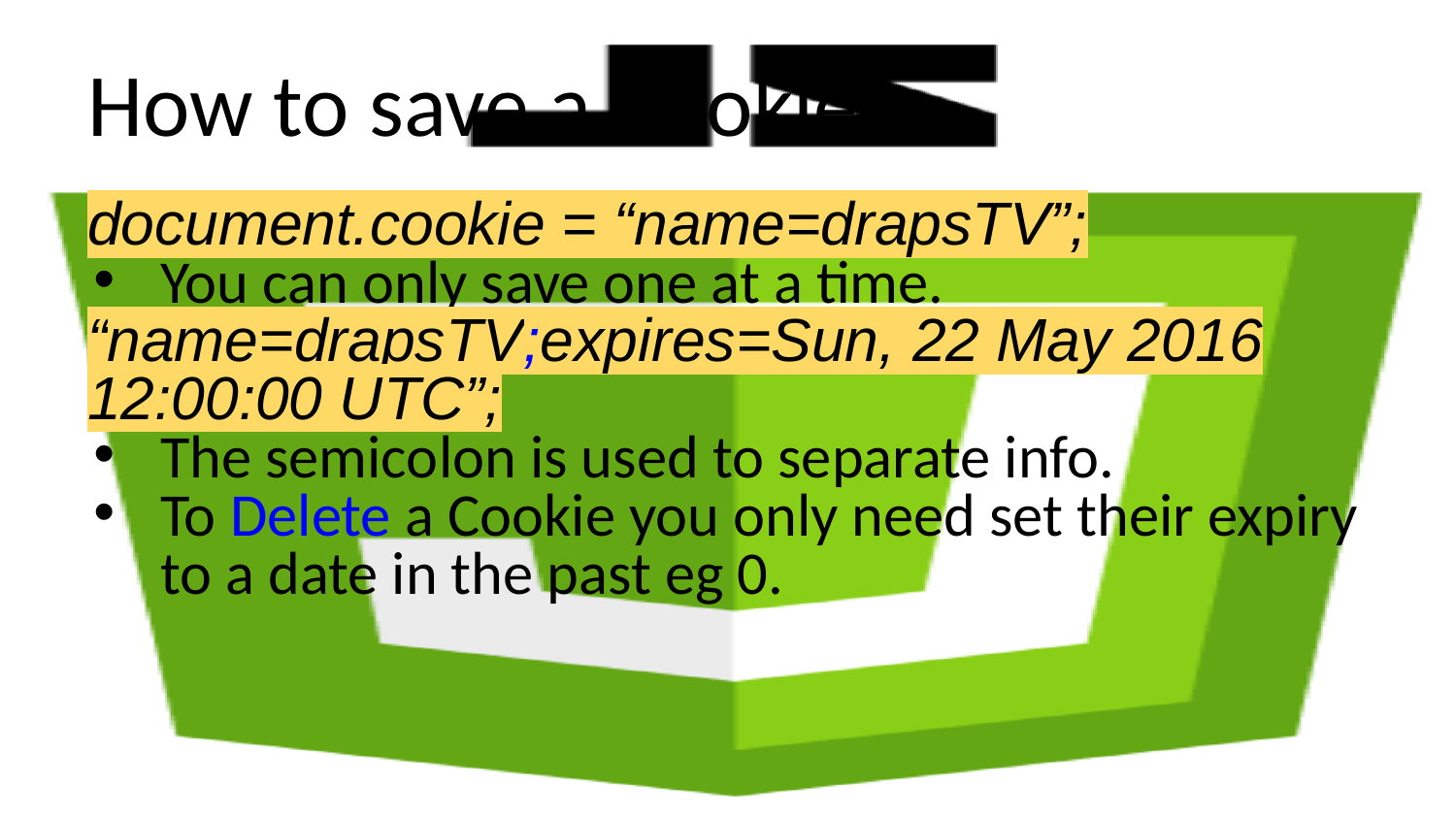

# How to save a Cookie
document.cookie = “name=drapsTV”;
You can only save one at a time.
“name=drapsTV;expires=Sun, 22 May 2016 12:00:00 UTC”;
The semicolon is used to separate info.
To Delete a Cookie you only need set their expiry to a date in the past eg 0.